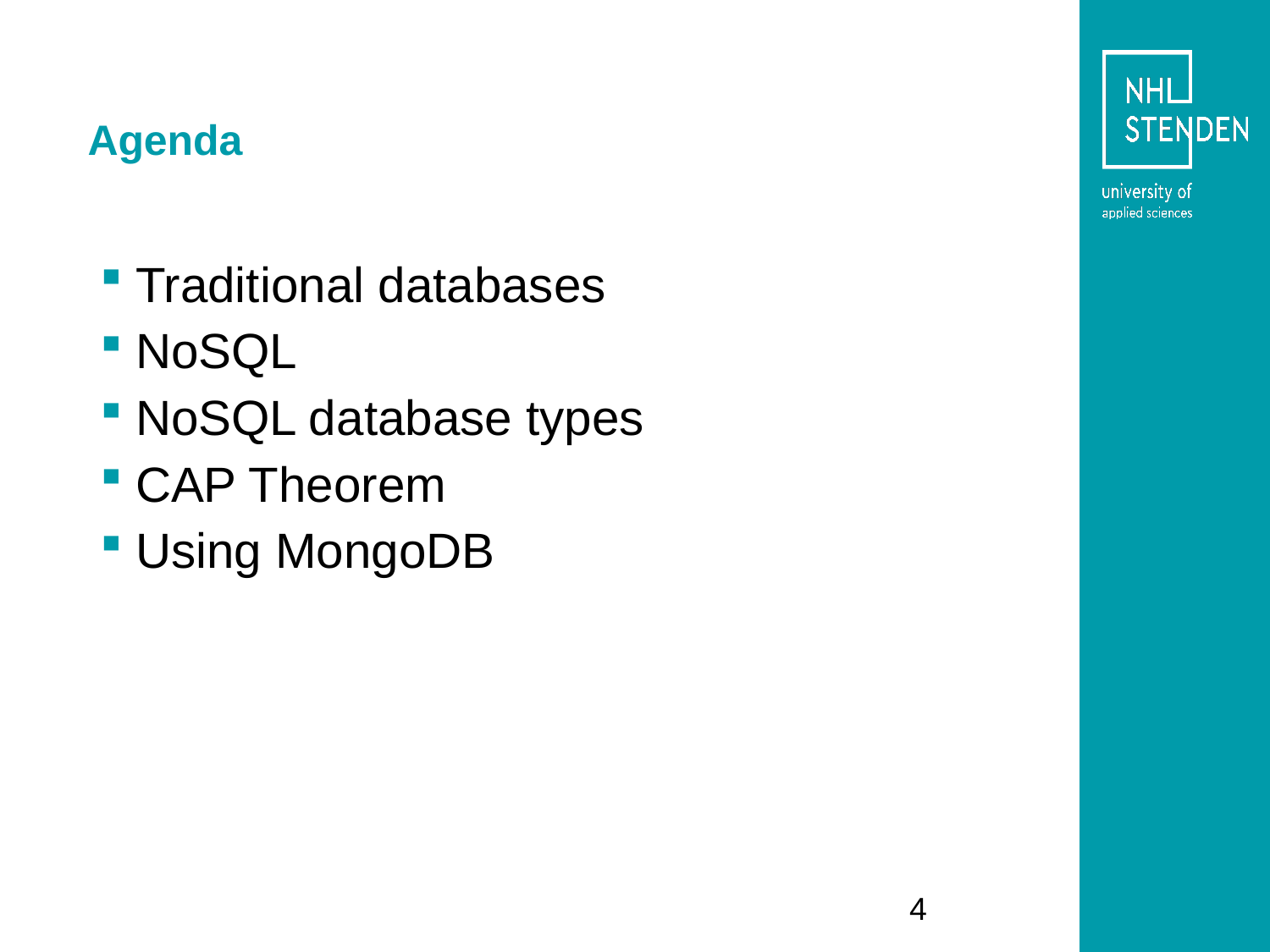

# Agenda
Traditional databases
NoSQL
NoSQL database types
CAP Theorem
Using MongoDB
4